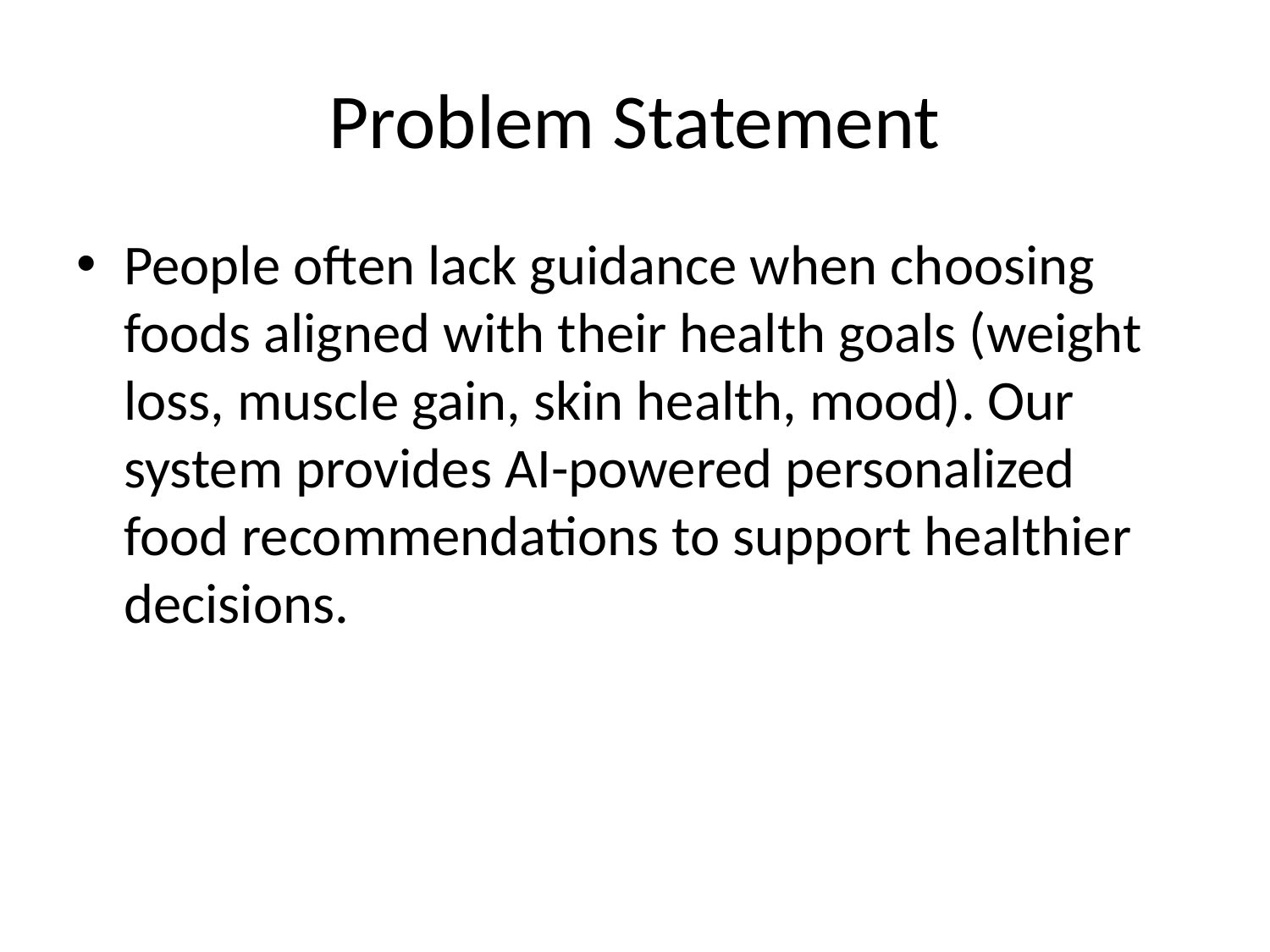

# Problem Statement
People often lack guidance when choosing foods aligned with their health goals (weight loss, muscle gain, skin health, mood). Our system provides AI-powered personalized food recommendations to support healthier decisions.